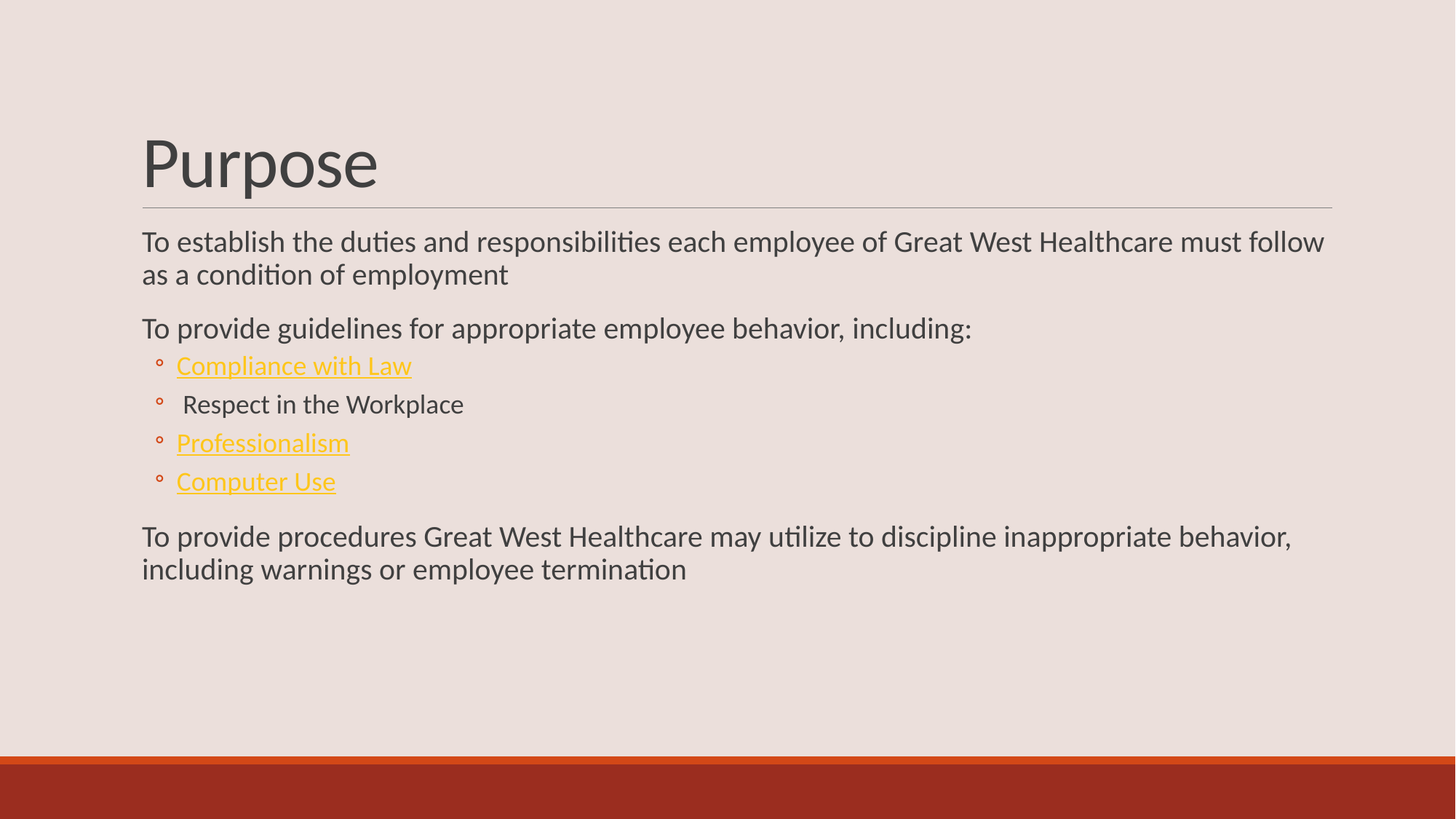

# Purpose
To establish the duties and responsibilities each employee of Great West Healthcare must follow as a condition of employment
To provide guidelines for appropriate employee behavior, including:
Compliance with Law
 Respect in the Workplace
Professionalism
Computer Use
To provide procedures Great West Healthcare may utilize to discipline inappropriate behavior, including warnings or employee termination